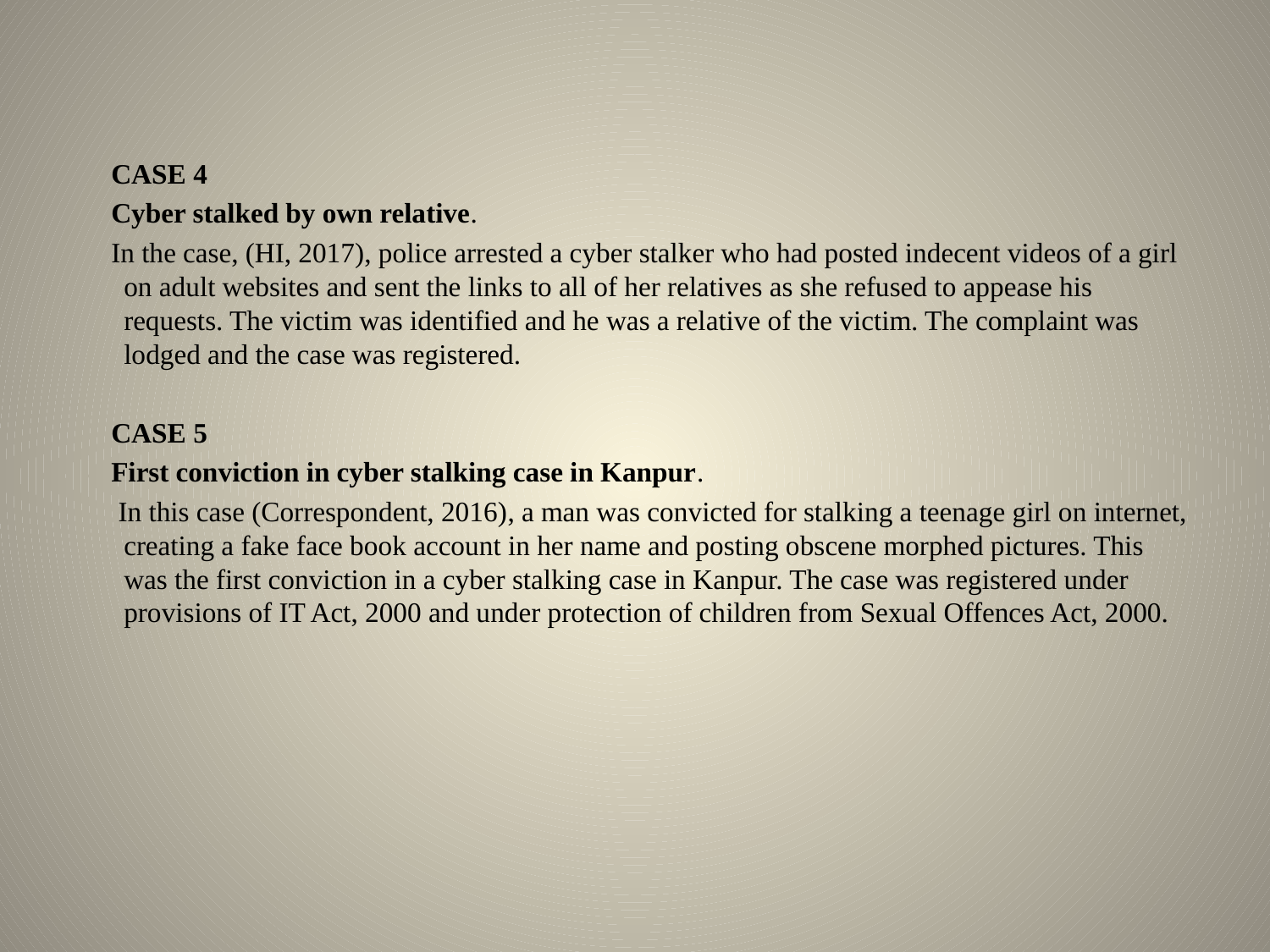

CASE 4
     Cyber stalked by own relative.
     In the case, (HI, 2017), police arrested a cyber stalker who had posted indecent videos of a girl on adult websites and sent the links to all of her relatives as she refused to appease his requests. The victim was identified and he was a relative of the victim. The complaint was lodged and the case was registered.

     CASE 5
     First conviction in cyber stalking case in Kanpur.
      In this case (Correspondent, 2016), a man was convicted for stalking a teenage girl on internet, creating a fake face book account in her name and posting obscene morphed pictures. This was the first conviction in a cyber stalking case in Kanpur. The case was registered under provisions of IT Act, 2000 and under protection of children from Sexual Offences Act, 2000.